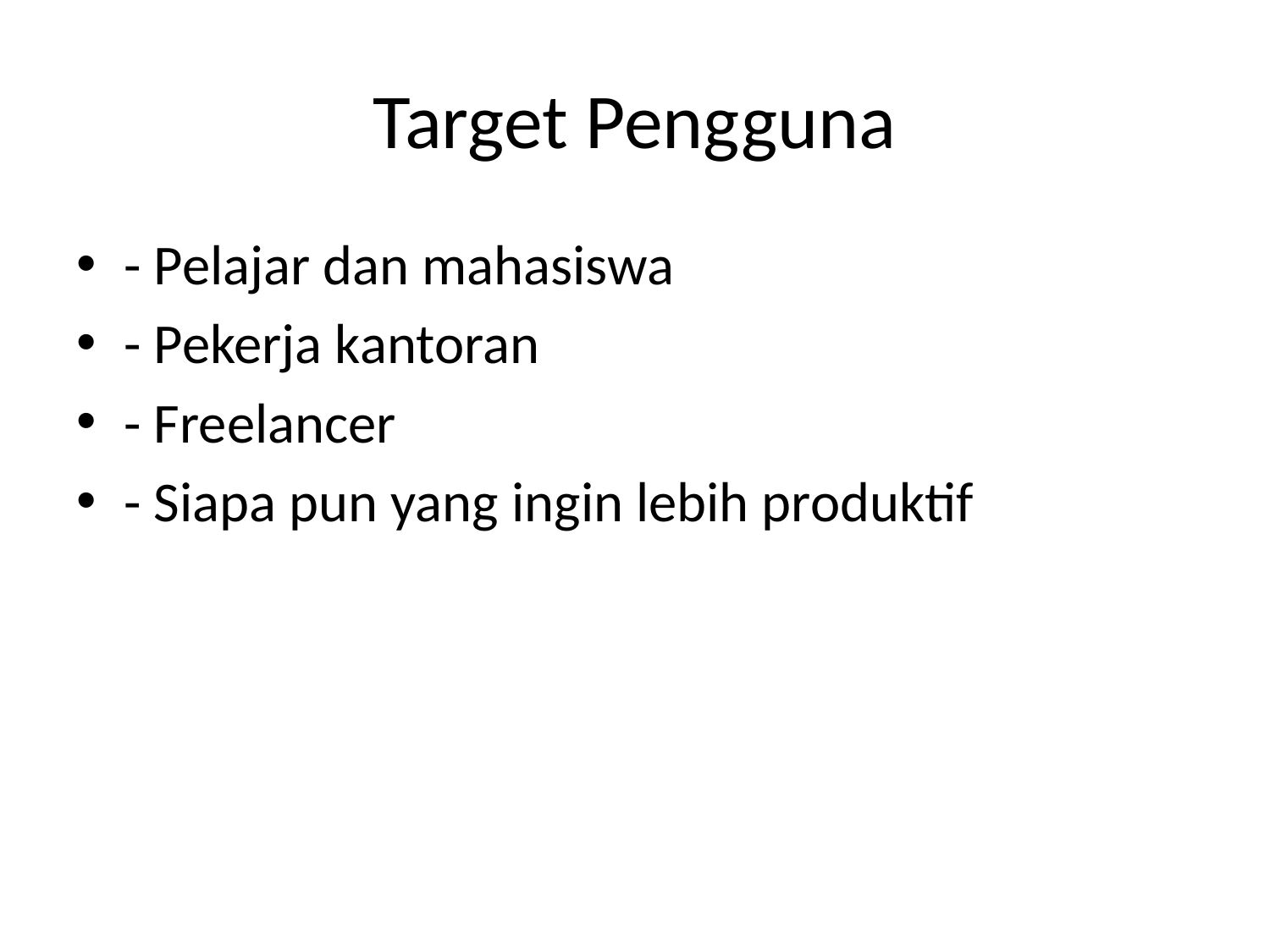

# Target Pengguna
- Pelajar dan mahasiswa
- Pekerja kantoran
- Freelancer
- Siapa pun yang ingin lebih produktif